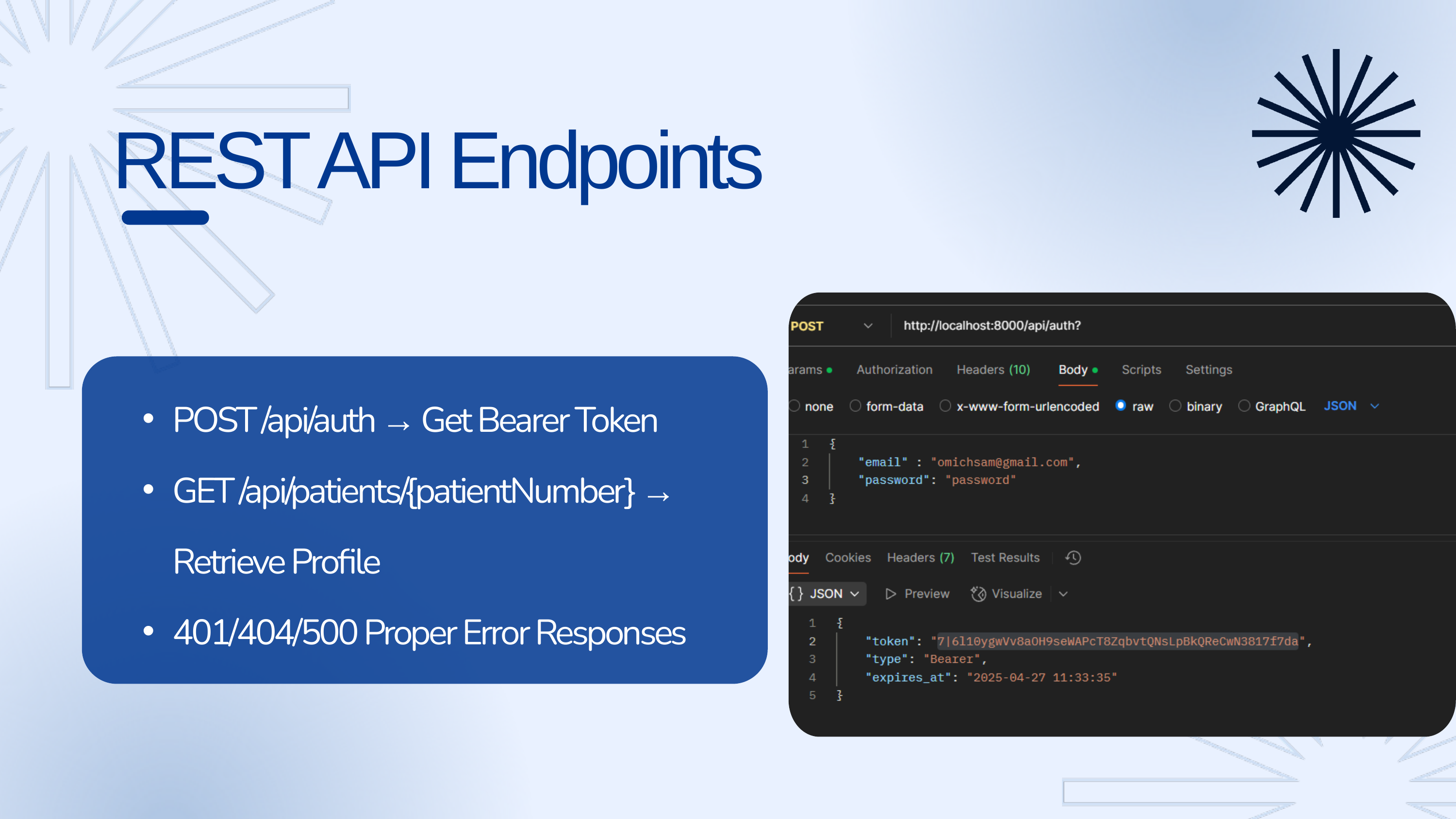

REST API Endpoints

POST /api/auth → Get Bearer Token
GET /api/patients/{patientNumber} → Retrieve Profile
401/404/500 Proper Error Responses